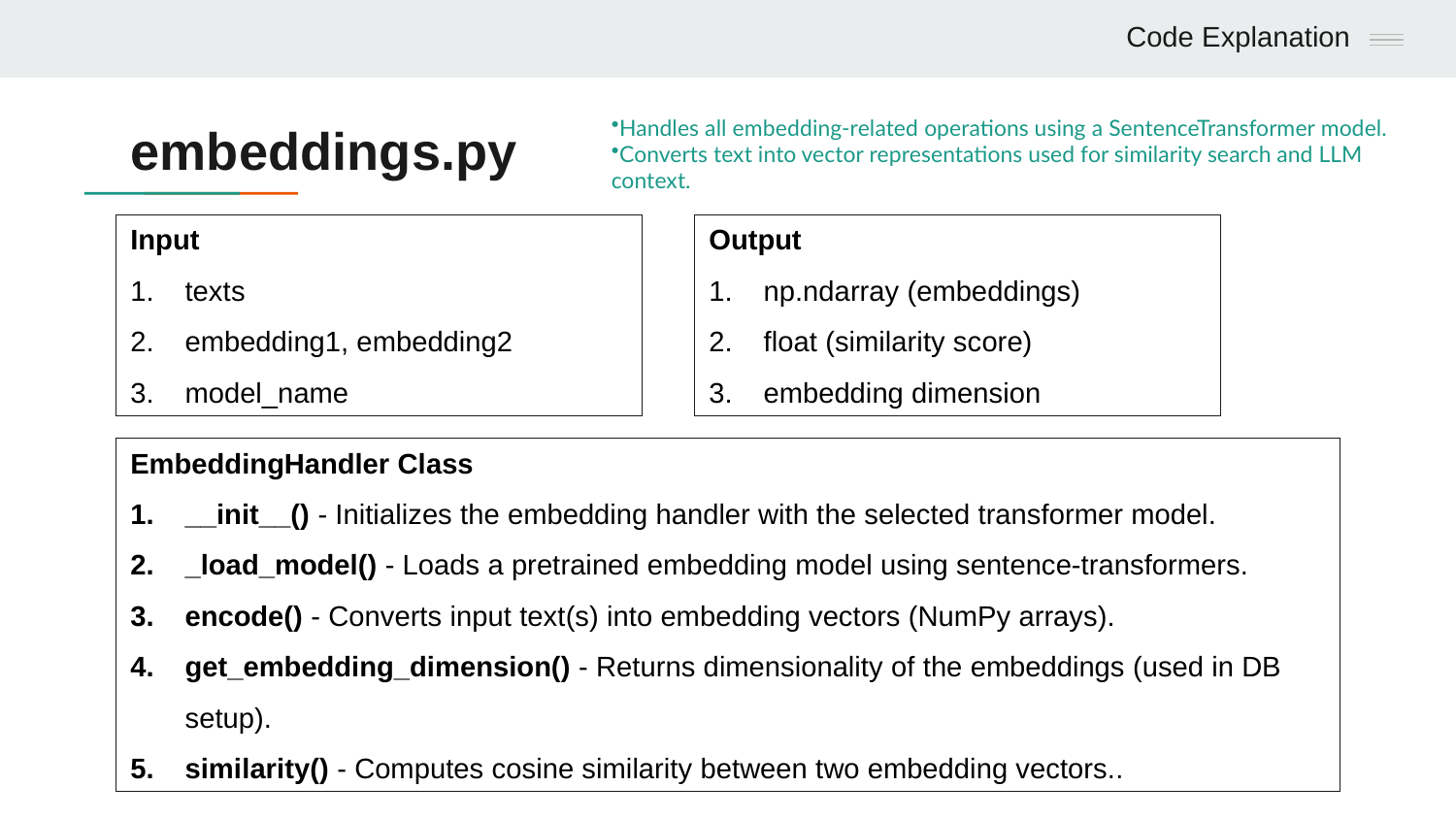

Code Explanation

# embeddings.py
Handles all embedding-related operations using a SentenceTransformer model.
Converts text into vector representations used for similarity search and LLM context.
Input
texts
embedding1, embedding2
model_name
Output
np.ndarray (embeddings)
float (similarity score)
embedding dimension
EmbeddingHandler Class
__init__() - Initializes the embedding handler with the selected transformer model.
_load_model() - Loads a pretrained embedding model using sentence-transformers.
encode() - Converts input text(s) into embedding vectors (NumPy arrays).
get_embedding_dimension() - Returns dimensionality of the embeddings (used in DB setup).
similarity() - Computes cosine similarity between two embedding vectors..